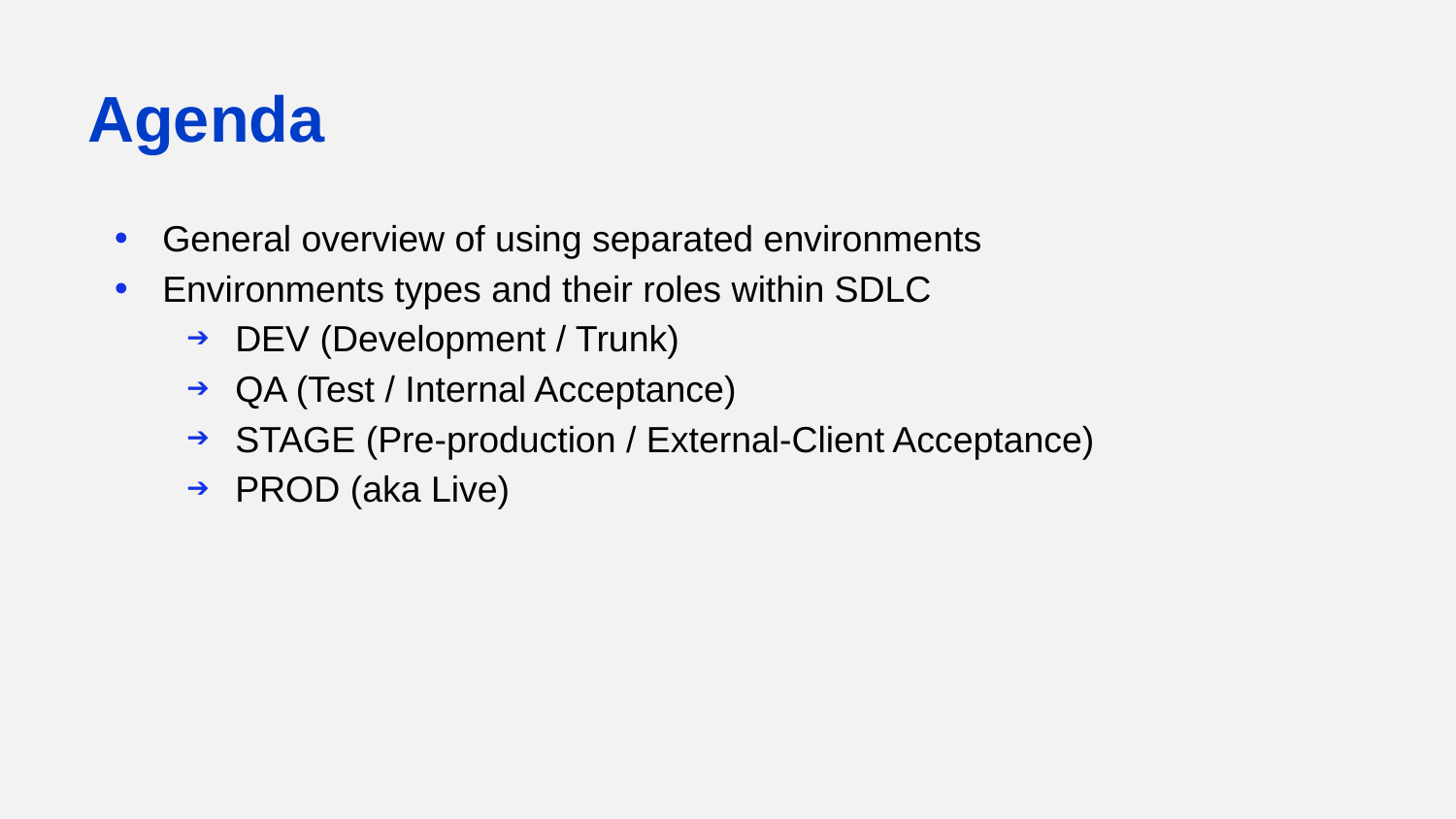

# Agenda
General overview of using separated environments
Environments types and their roles within SDLC
DEV (Development / Trunk)
QA (Test / Internal Acceptance)
STAGE (Pre-production / External-Client Acceptance)
PROD (aka Live)